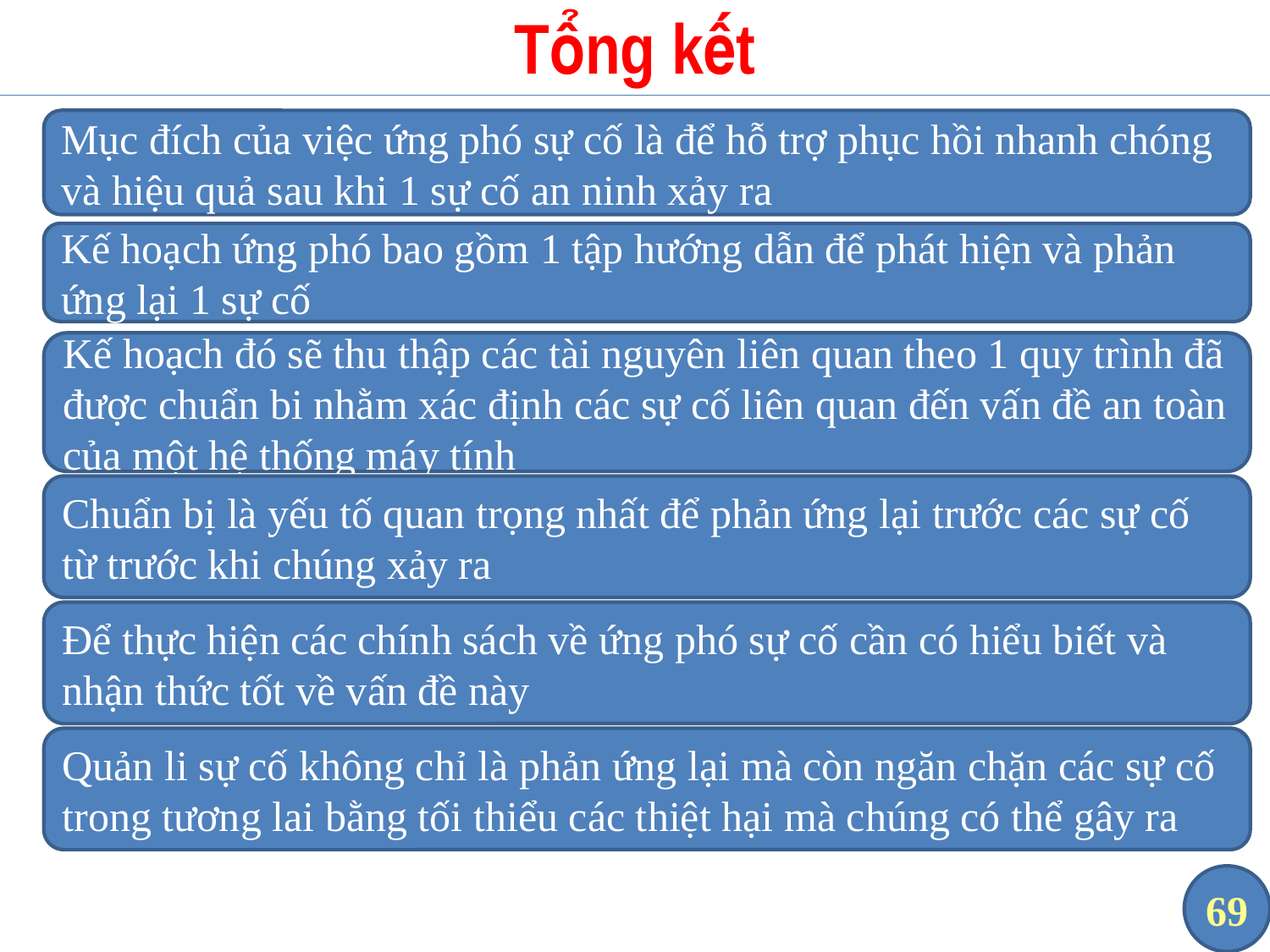

# Tổng kết
Mục đích của việc ứng phó sự cố là để hỗ trợ phục hồi nhanh chóng và hiệu quả sau khi 1 sự cố an ninh xảy ra
Kế hoạch ứng phó bao gồm 1 tập hướng dẫn để phát hiện và phản ứng lại 1 sự cố
Kế hoạch đó sẽ thu thập các tài nguyên liên quan theo 1 quy trình đã được chuẩn bi nhằm xác định các sự cố liên quan đến vấn đề an toàn của một hệ thống máy tính
Chuẩn bị là yếu tố quan trọng nhất để phản ứng lại trước các sự cố từ trước khi chúng xảy ra
Để thực hiện các chính sách về ứng phó sự cố cần có hiểu biết và nhận thức tốt về vấn đề này
Quản li sự cố không chỉ là phản ứng lại mà còn ngăn chặn các sự cố trong tương lai bằng tối thiểu các thiệt hại mà chúng có thể gây ra
69